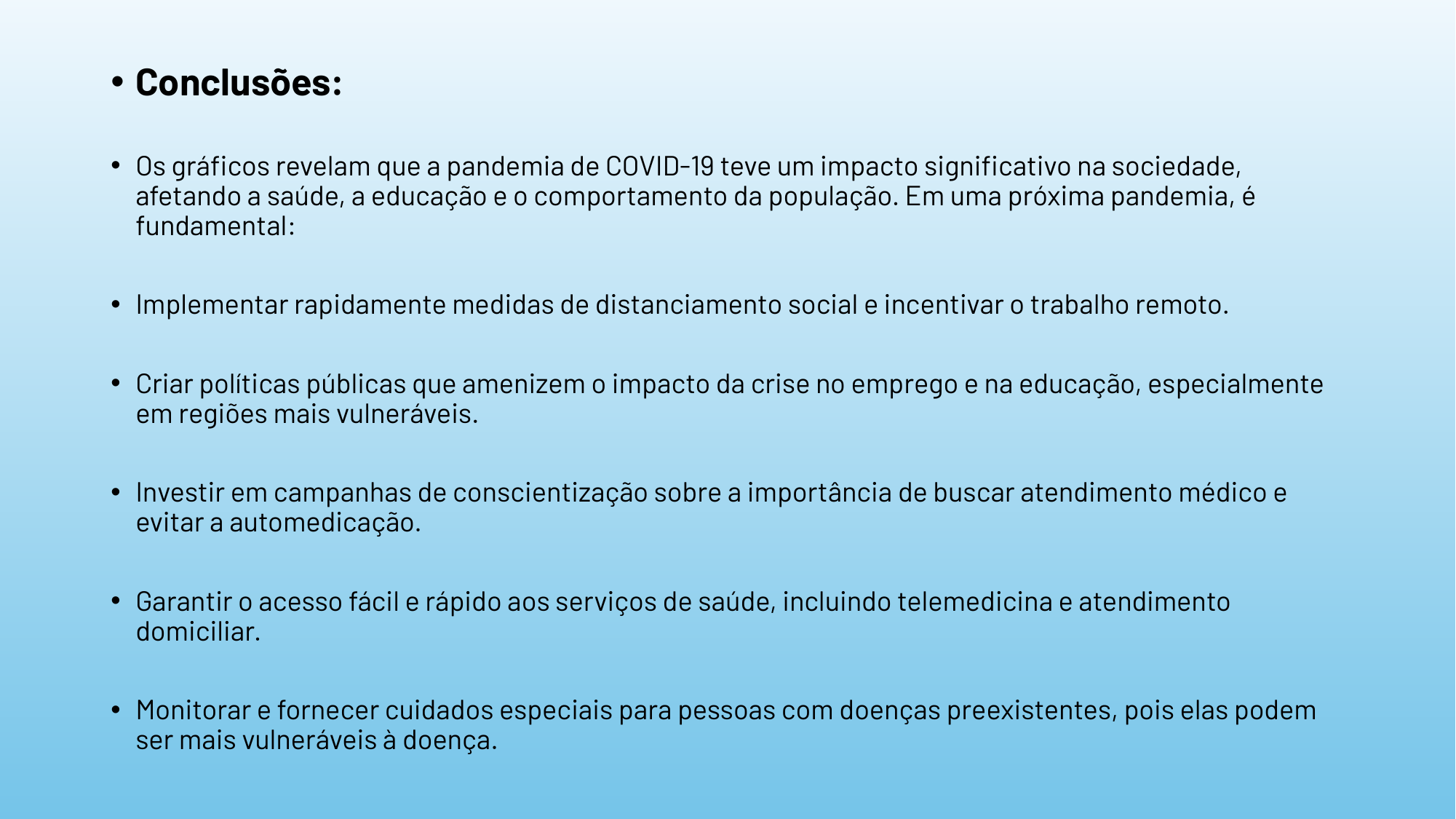

Conclusões:

Os gráficos revelam que a pandemia de COVID-19 teve um impacto significativo na sociedade, afetando a saúde, a educação e o comportamento da população. Em uma próxima pandemia, é fundamental:

Implementar rapidamente medidas de distanciamento social e incentivar o trabalho remoto.

Criar políticas públicas que amenizem o impacto da crise no emprego e na educação, especialmente em regiões mais vulneráveis.

Investir em campanhas de conscientização sobre a importância de buscar atendimento médico e evitar a automedicação.

Garantir o acesso fácil e rápido aos serviços de saúde, incluindo telemedicina e atendimento domiciliar.

Monitorar e fornecer cuidados especiais para pessoas com doenças preexistentes, pois elas podem ser mais vulneráveis à doença.